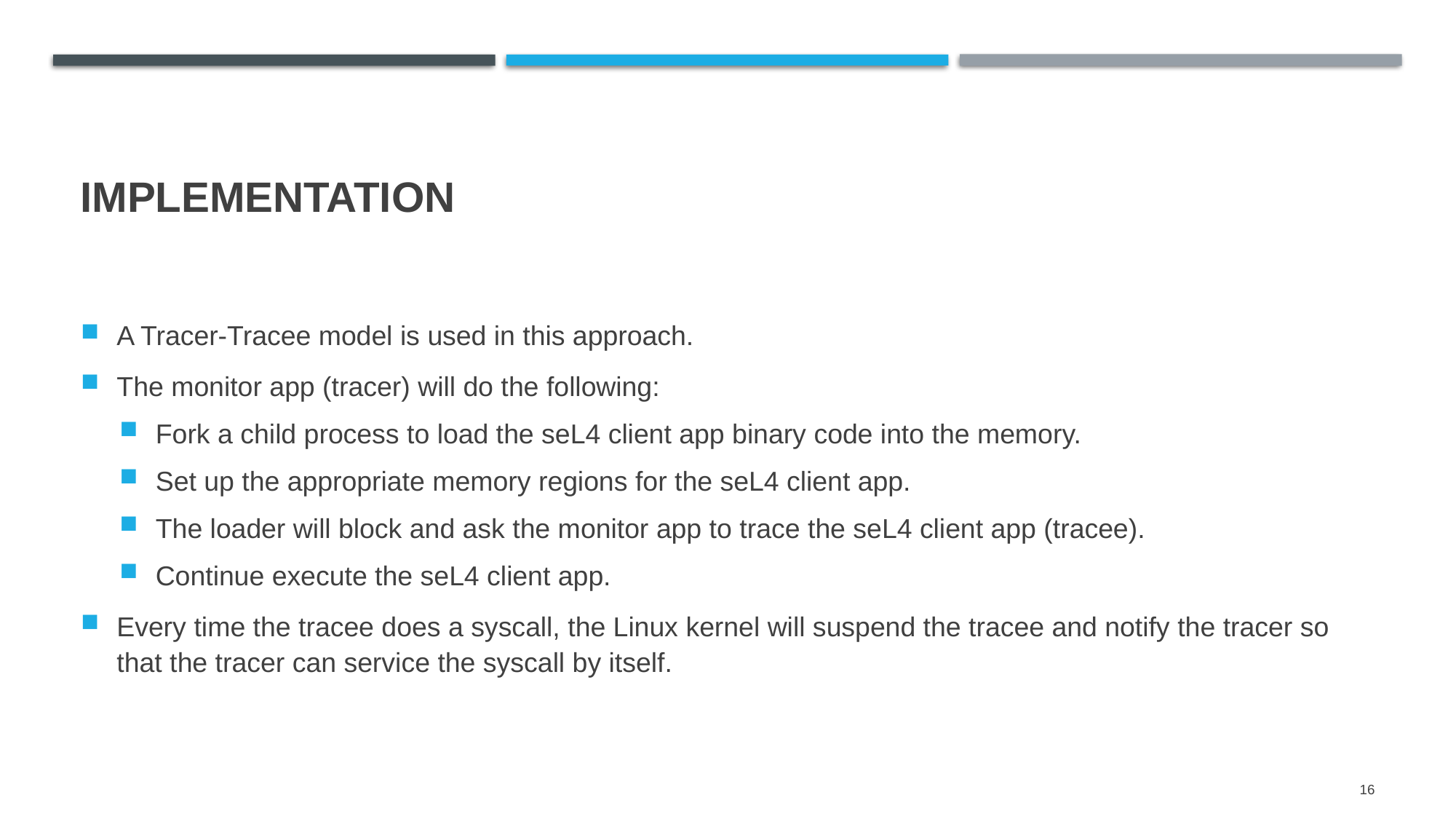

# Implementation
A Tracer-Tracee model is used in this approach.
The monitor app (tracer) will do the following:
Fork a child process to load the seL4 client app binary code into the memory.
Set up the appropriate memory regions for the seL4 client app.
The loader will block and ask the monitor app to trace the seL4 client app (tracee).
Continue execute the seL4 client app.
Every time the tracee does a syscall, the Linux kernel will suspend the tracee and notify the tracer so that the tracer can service the syscall by itself.
16